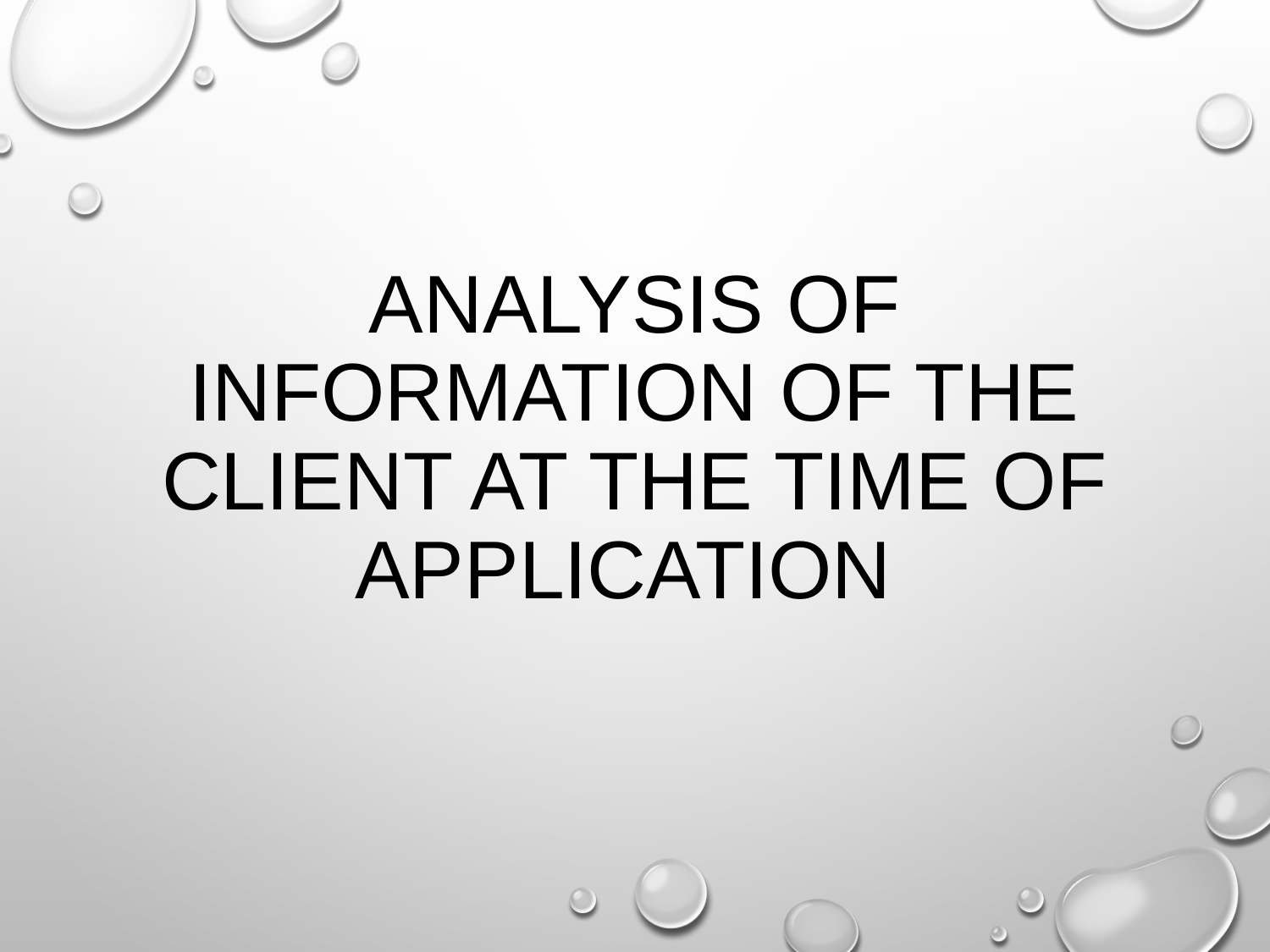

# Analysis of information of the client at the time of application